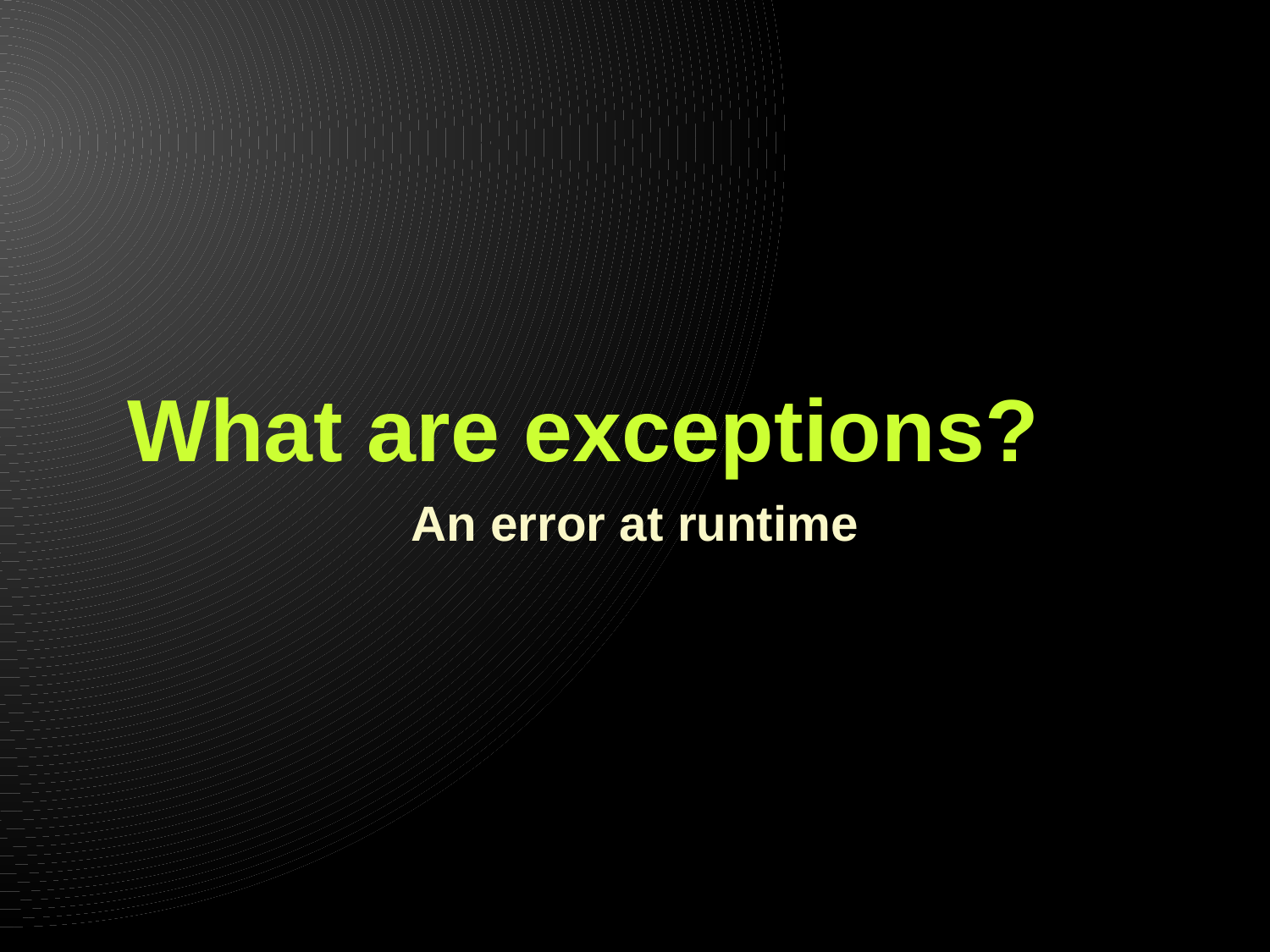

# What are exceptions?
An error at runtime